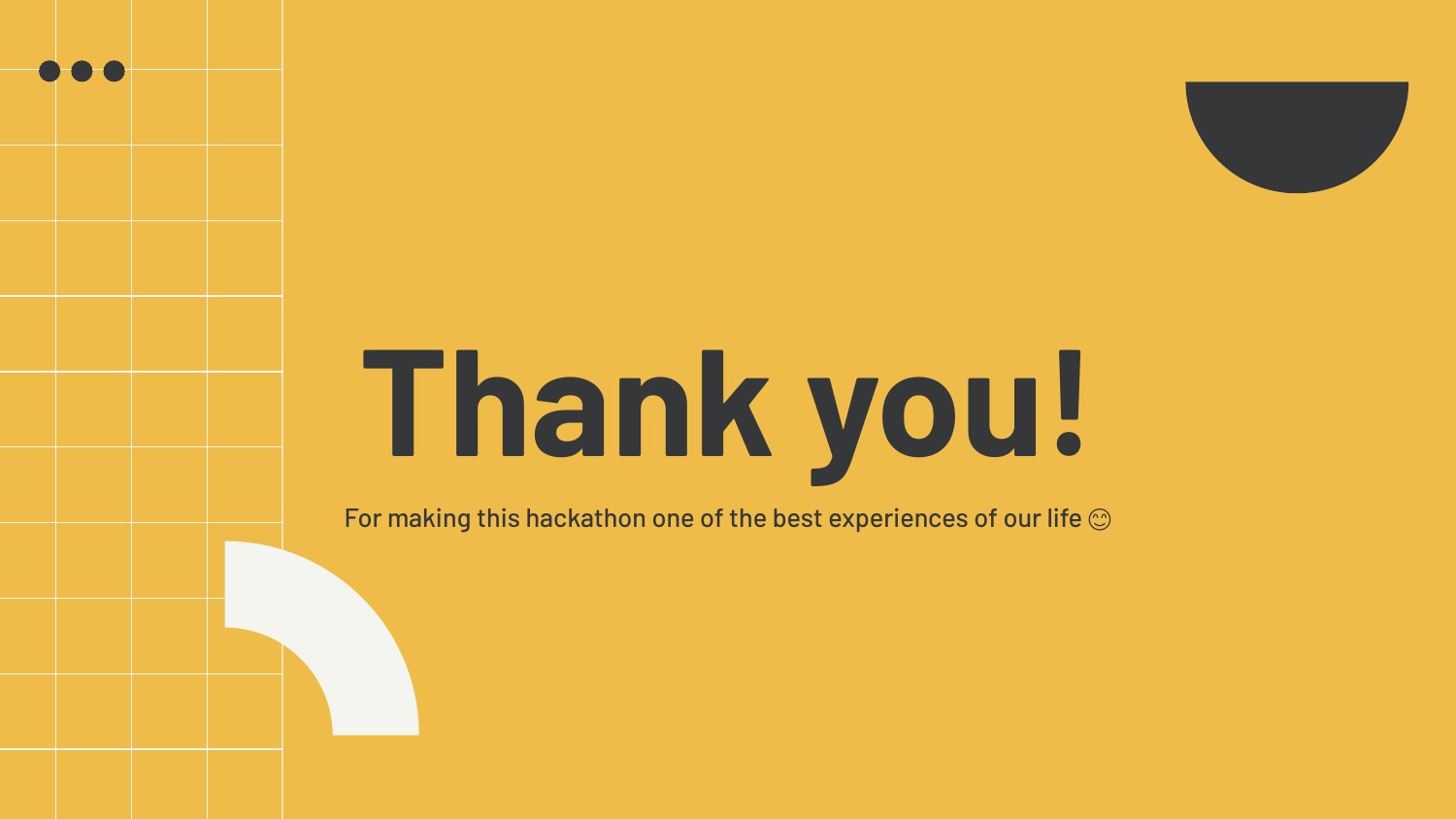

Thank you!
For making this hackathon one of the best experiences of our life 😊